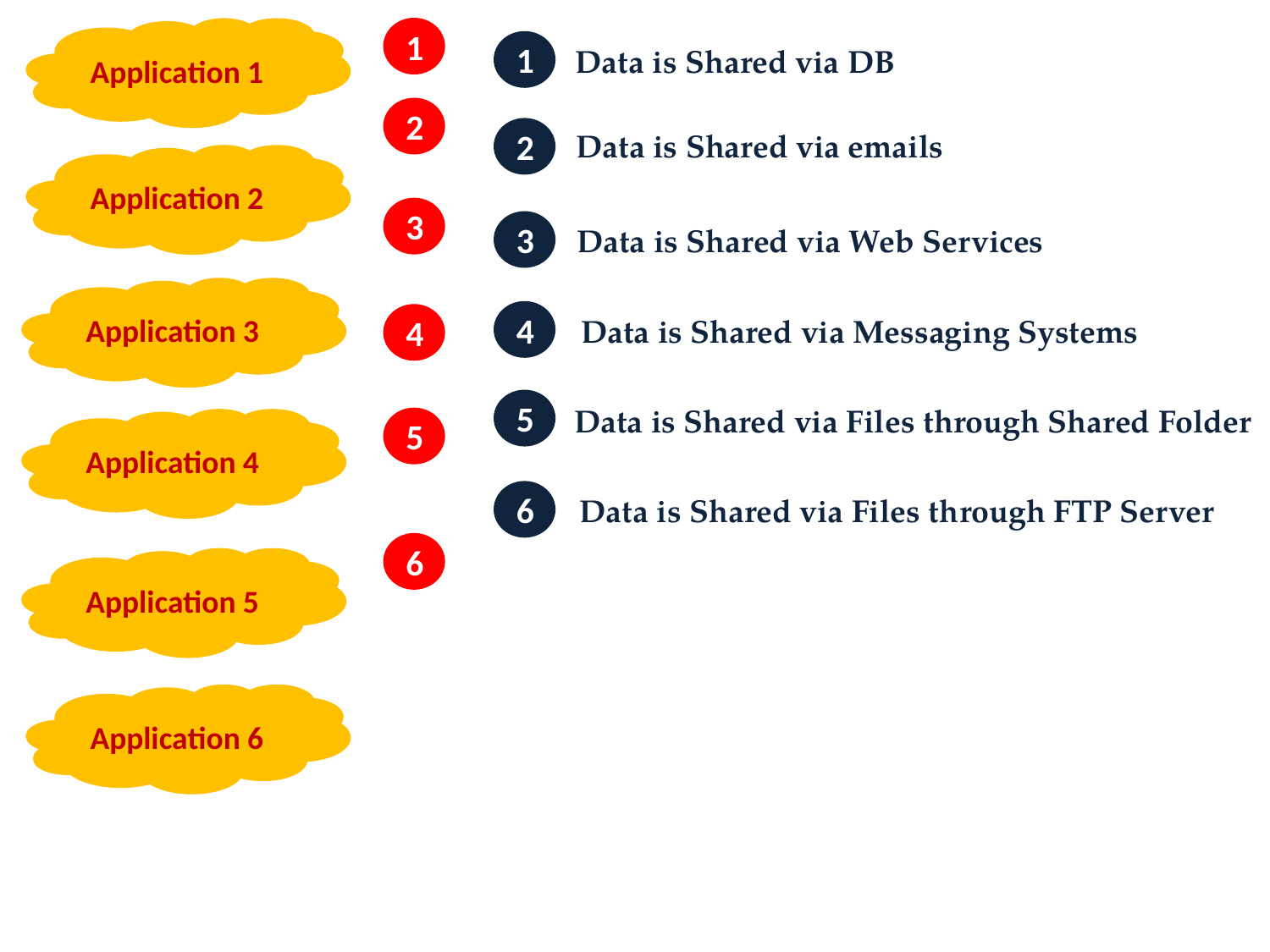

Application 1
1
1
Data is Shared via DB
2
2
Data is Shared via emails
Application 2
3
3
Data is Shared via Web Services
Application 3
4
Data is Shared via Messaging Systems
4
5
Data is Shared via Files through Shared Folder
5
Application 4
6
Data is Shared via Files through FTP Server
6
Application 5
Application 6